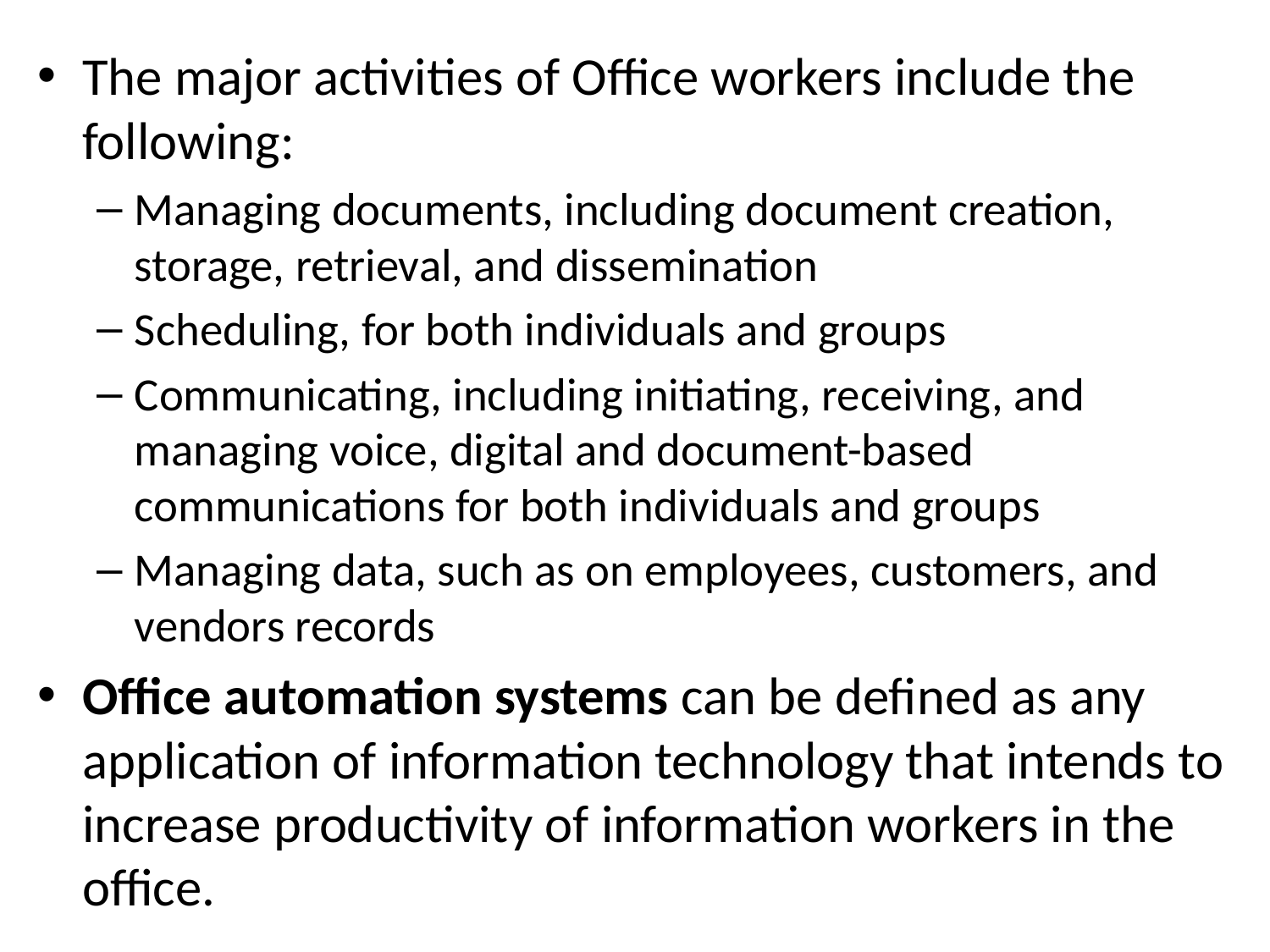

The major activities of Office workers include the following:
Managing documents, including document creation, storage, retrieval, and dissemination
Scheduling, for both individuals and groups
Communicating, including initiating, receiving, and managing voice, digital and document-based communications for both individuals and groups
Managing data, such as on employees, customers, and vendors records
Office automation systems can be defined as any application of information technology that intends to increase productivity of information workers in the office.